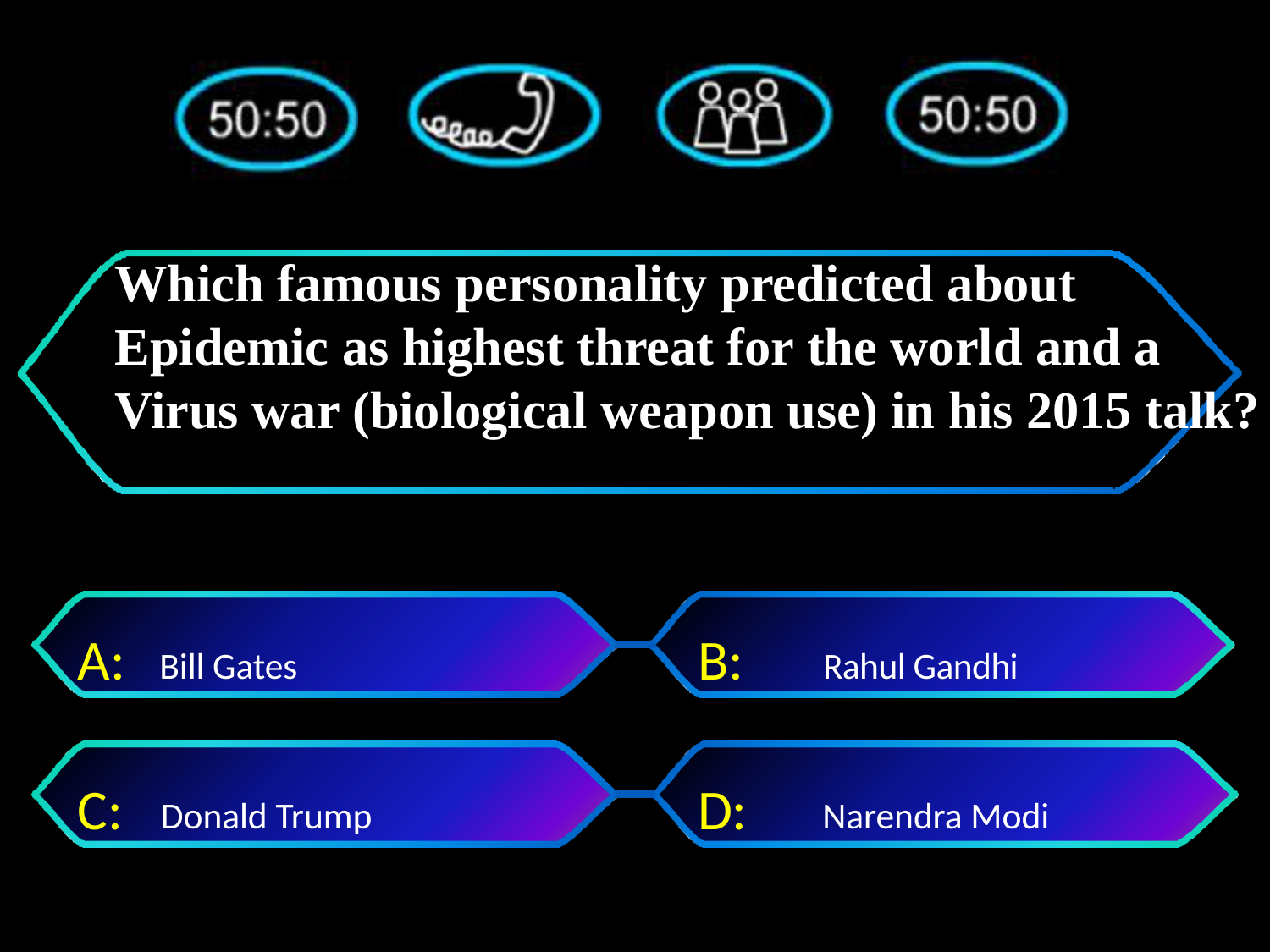

# Which famous personality predicted about Epidemic as highest threat for the world and a Virus war (biological weapon use) in his 2015 talk?

A:	Bill Gates
B:	Rahul Gandhi

C:   Donald Trump
D:	  Narendra Modi